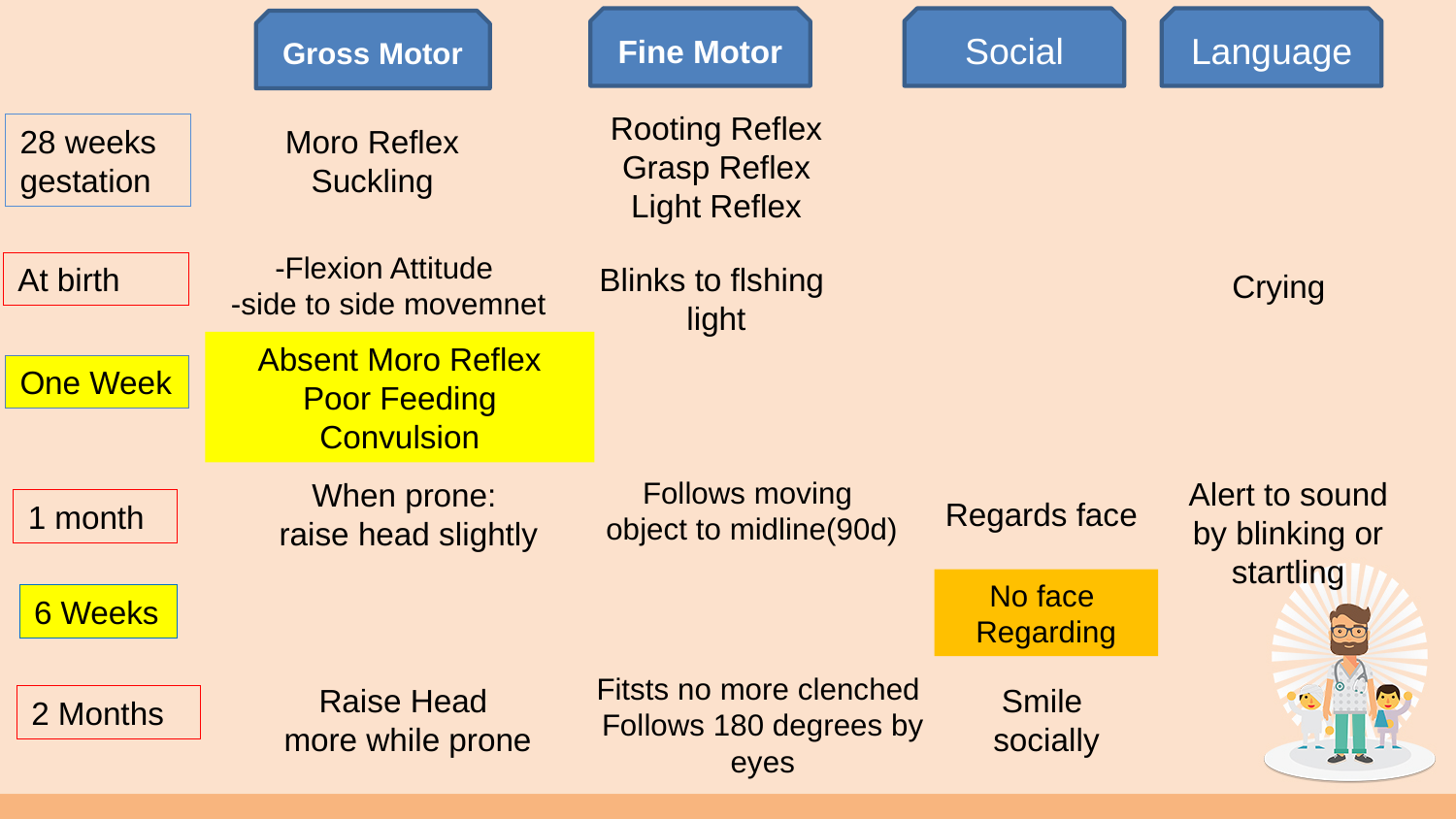

Social
Fine Motor
Language
Gross Motor
Rooting Reflex
Grasp Reflex
Light Reflex
28 weeks gestation
Moro Reflex
Suckling
-Flexion Attitude
-side to side movemnet
At birth
Blinks to flshing
light
Crying
Absent Moro Reflex
Poor Feeding
Convulsion
One Week
Follows moving
object to midline(90d)
Alert to sound by blinking or startling
When prone:
 raise head slightly
Regards face
1 month
No face
Regarding
6 Weeks
Fitsts no more clenched
Follows 180 degrees by eyes
Raise Head
more while prone
Smile
socially
2 Months